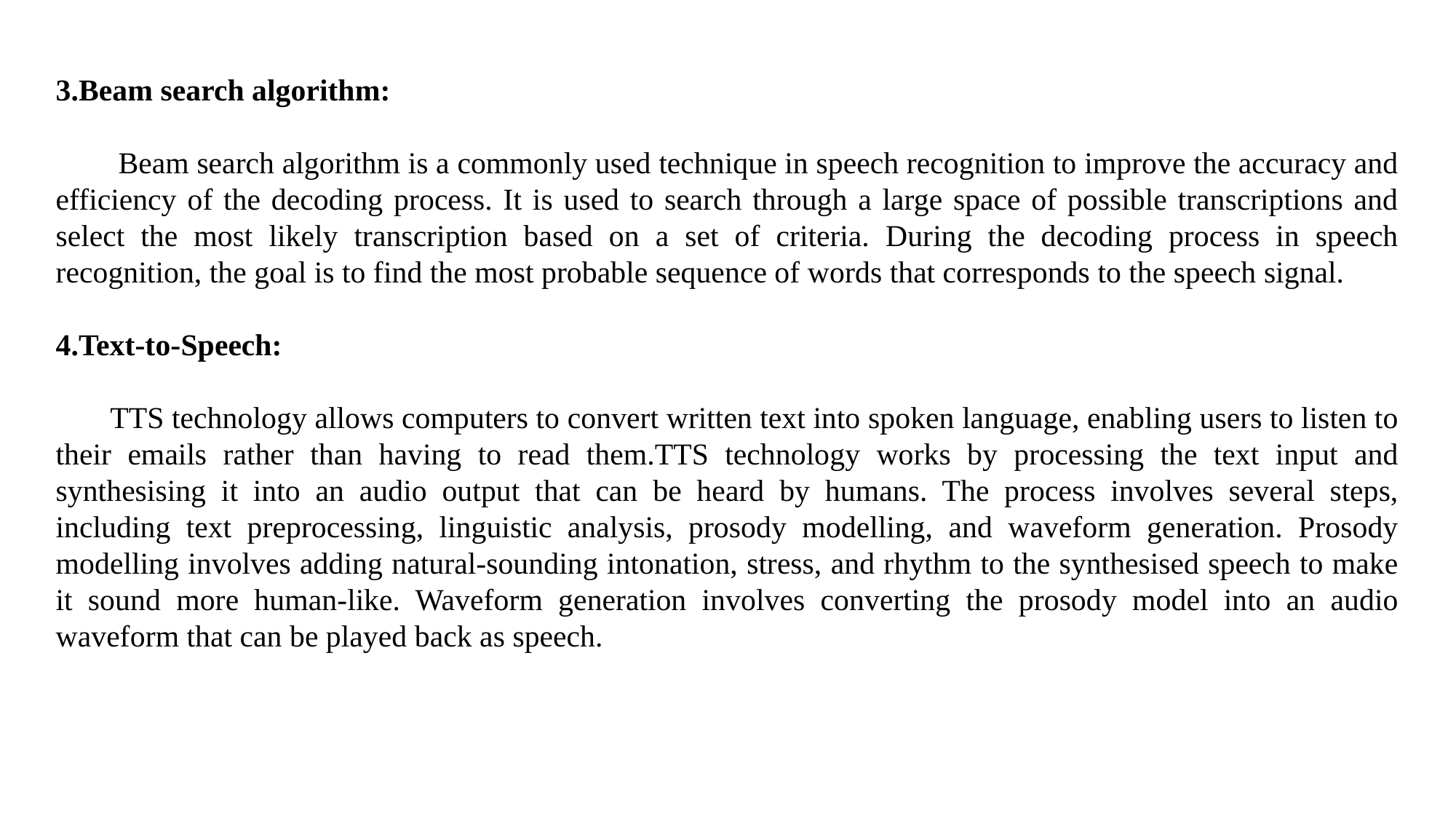

3.Beam search algorithm:

        Beam search algorithm is a commonly used technique in speech recognition to improve the accuracy and efficiency of the decoding process. It is used to search through a large space of possible transcriptions and select the most likely transcription based on a set of criteria. During the decoding process in speech recognition, the goal is to find the most probable sequence of words that corresponds to the speech signal.

4.Text-to-Speech:

       TTS technology allows computers to convert written text into spoken language, enabling users to listen to their emails rather than having to read them.TTS technology works by processing the text input and synthesising it into an audio output that can be heard by humans. The process involves several steps, including text preprocessing, linguistic analysis, prosody modelling, and waveform generation. Prosody modelling involves adding natural-sounding intonation, stress, and rhythm to the synthesised speech to make it sound more human-like. Waveform generation involves converting the prosody model into an audio waveform that can be played back as speech.